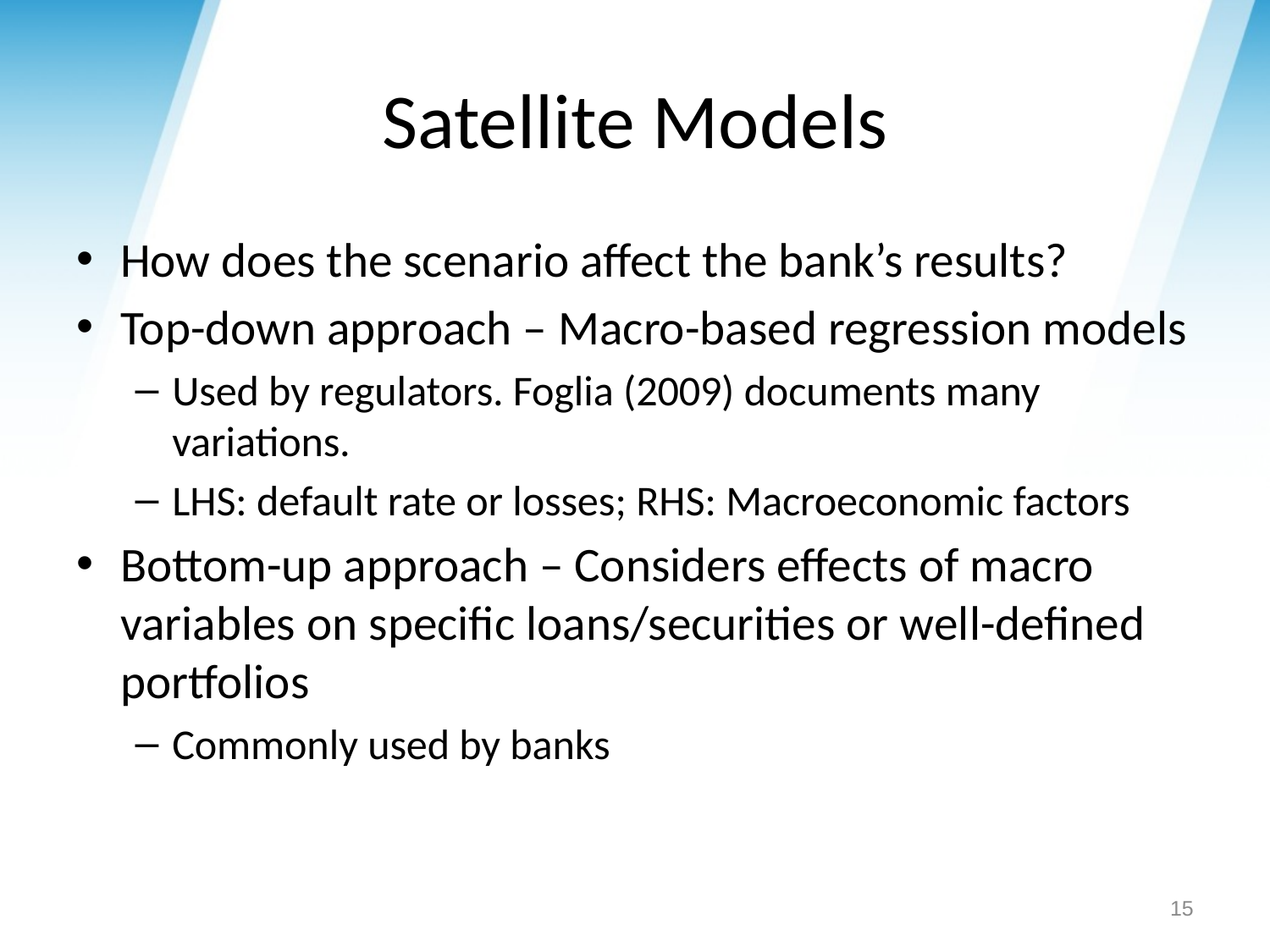

# Satellite Models
How does the scenario affect the bank’s results?
Top-down approach – Macro-based regression models
Used by regulators. Foglia (2009) documents many variations.
LHS: default rate or losses; RHS: Macroeconomic factors
Bottom-up approach – Considers effects of macro variables on specific loans/securities or well-defined portfolios
Commonly used by banks
15